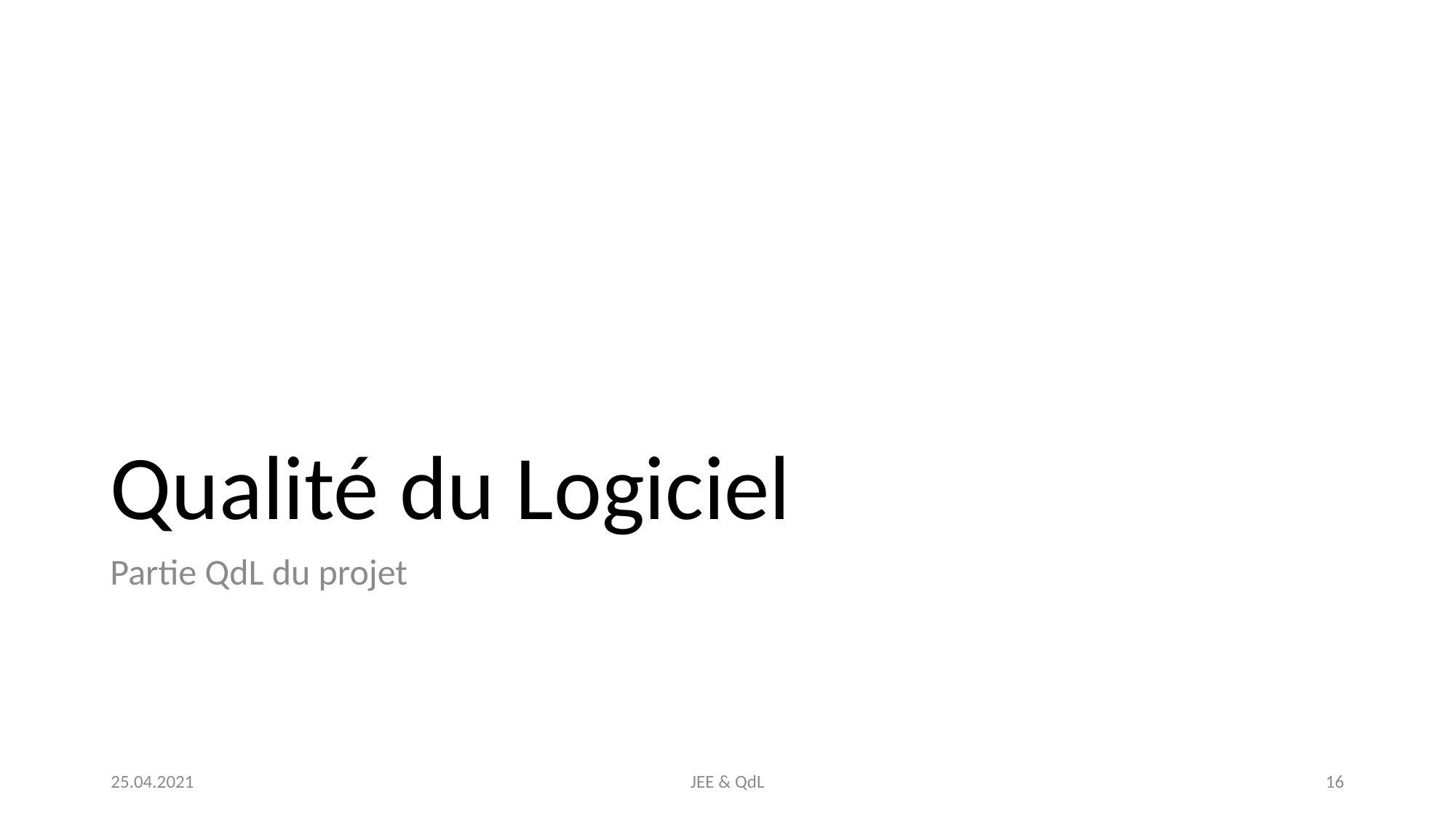

# Qualité du Logiciel
Partie QdL du projet

25.04.2021
JEE & QdL
16